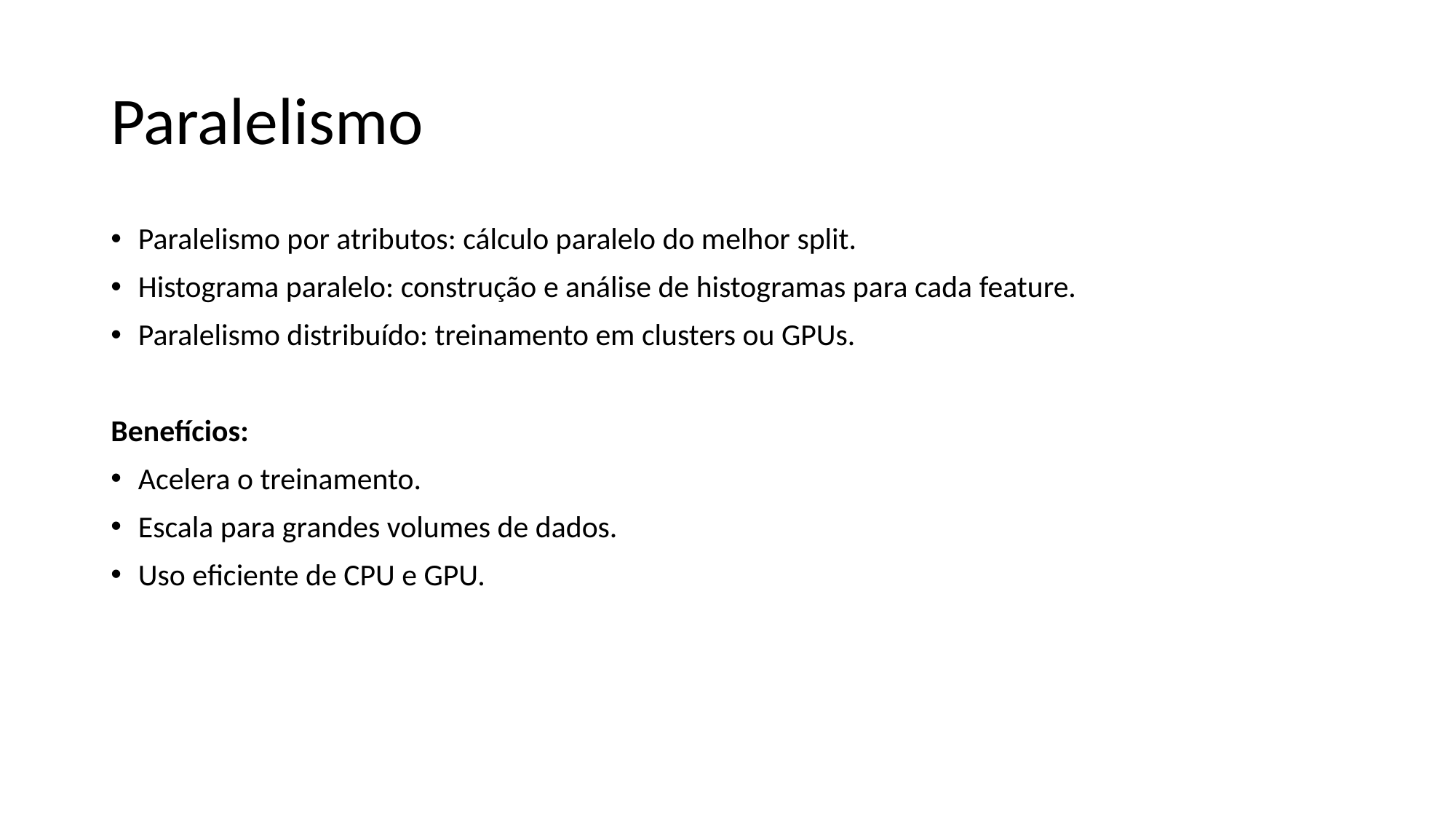

# Paralelismo
Paralelismo por atributos: cálculo paralelo do melhor split.
Histograma paralelo: construção e análise de histogramas para cada feature.
Paralelismo distribuído: treinamento em clusters ou GPUs.

Benefícios:
Acelera o treinamento.
Escala para grandes volumes de dados.
Uso eficiente de CPU e GPU.